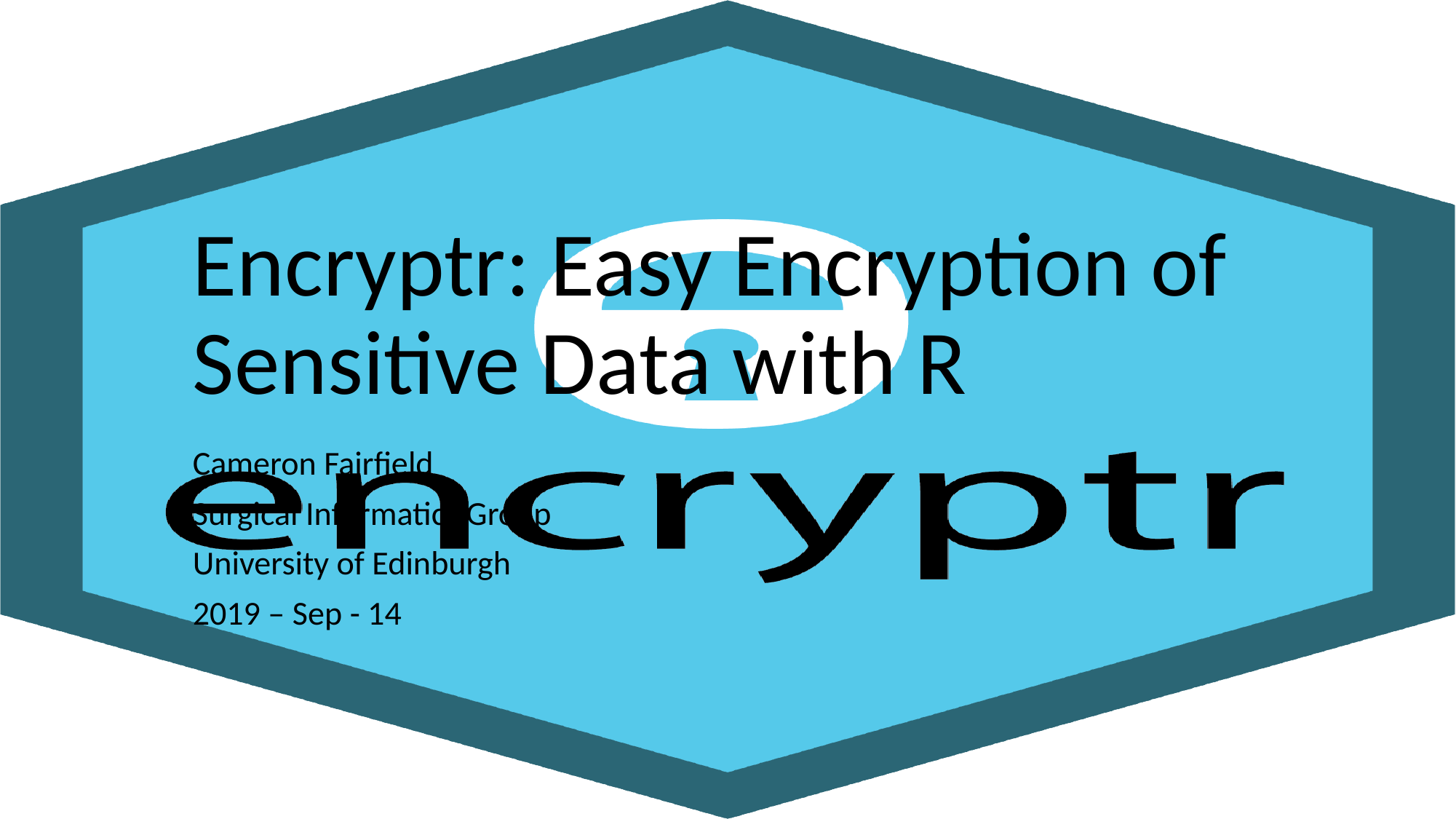

# Encryptr: Easy Encryption of Sensitive Data with R
Cameron Fairfield
Surgical Informatics Group
University of Edinburgh
2019 – Sep - 14